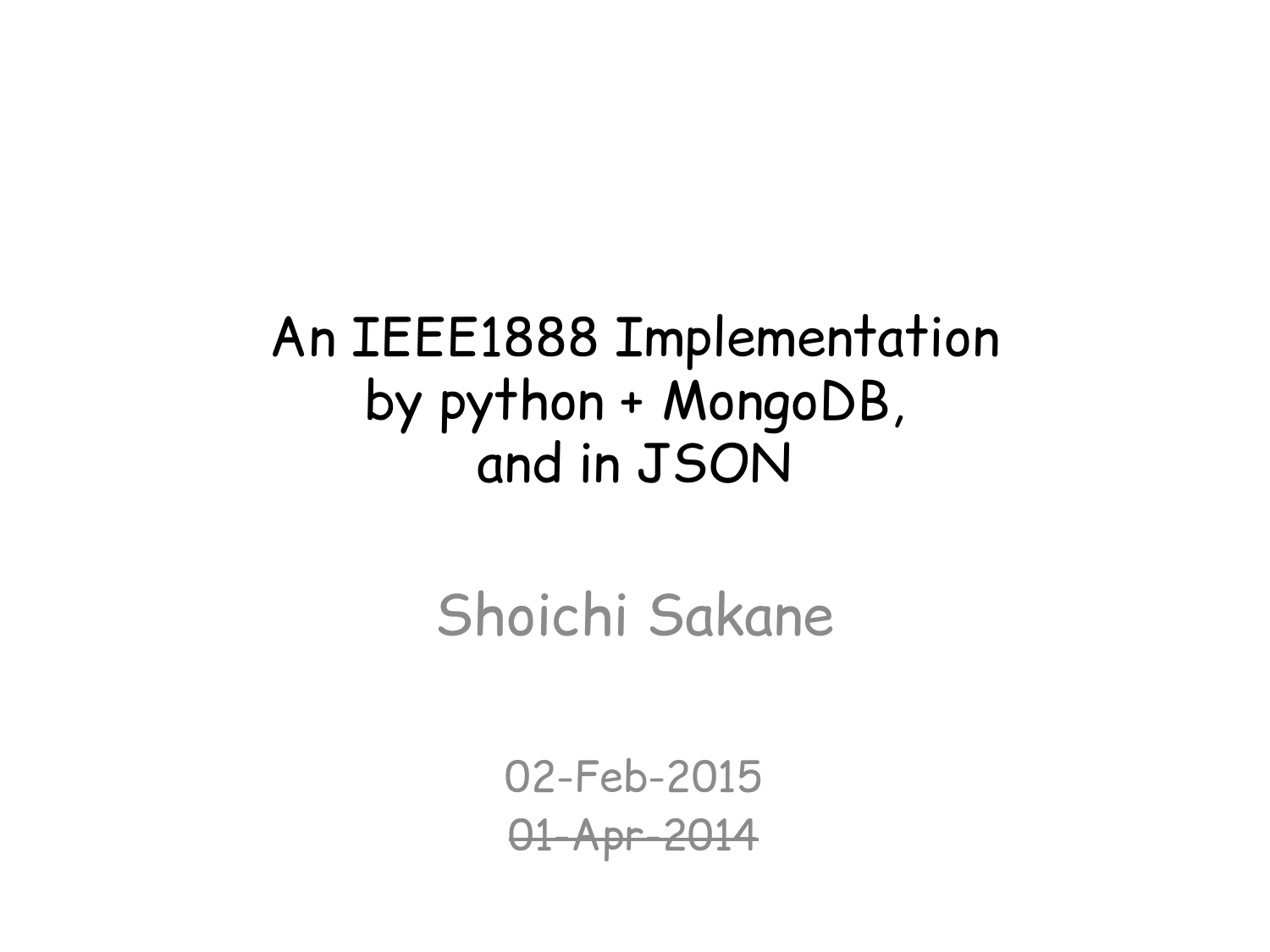

# An IEEE1888 Implementation by python + MongoDB, and in JSON
Shoichi Sakane
02-Feb-2015
01-Apr-2014